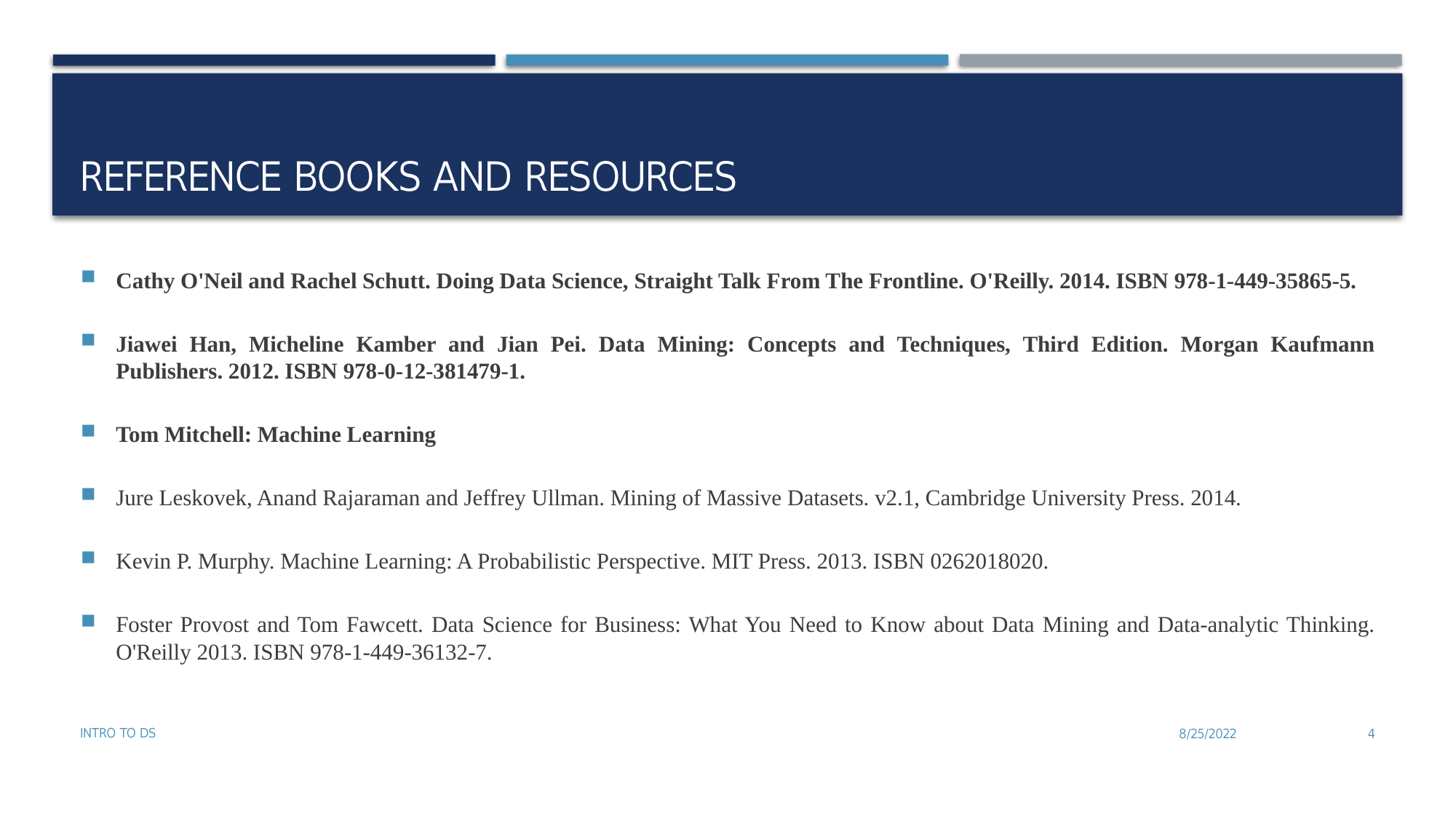

# Reference Books and Resources
Cathy O'Neil and Rachel Schutt. Doing Data Science, Straight Talk From The Frontline. O'Reilly. 2014. ISBN 978-1-449-35865-5.

Jiawei Han, Micheline Kamber and Jian Pei. Data Mining: Concepts and Techniques, Third Edition. Morgan Kaufmann Publishers. 2012. ISBN 978-0-12-381479-1.

Tom Mitchell: Machine Learning

Jure Leskovek, Anand Rajaraman and Jeffrey Ullman. Mining of Massive Datasets. v2.1, Cambridge University Press. 2014.

Kevin P. Murphy. Machine Learning: A Probabilistic Perspective. MIT Press. 2013. ISBN 0262018020.

Foster Provost and Tom Fawcett. Data Science for Business: What You Need to Know about Data Mining and Data-analytic Thinking. O'Reilly 2013. ISBN 978-1-449-36132-7.

Intro to DS
8/25/2022
4